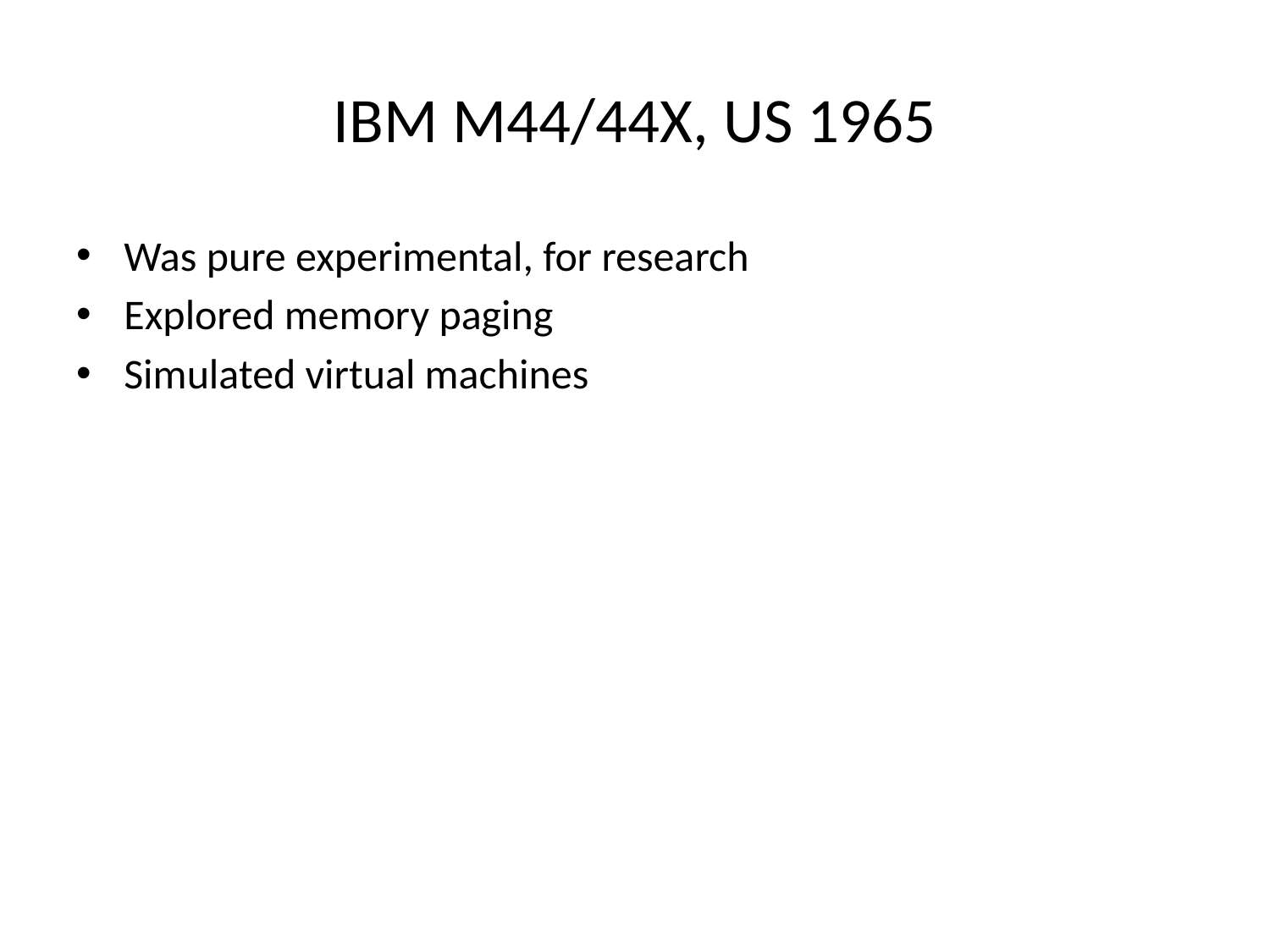

# IBM M44/44X, US 1965
Was pure experimental, for research
Explored memory paging
Simulated virtual machines